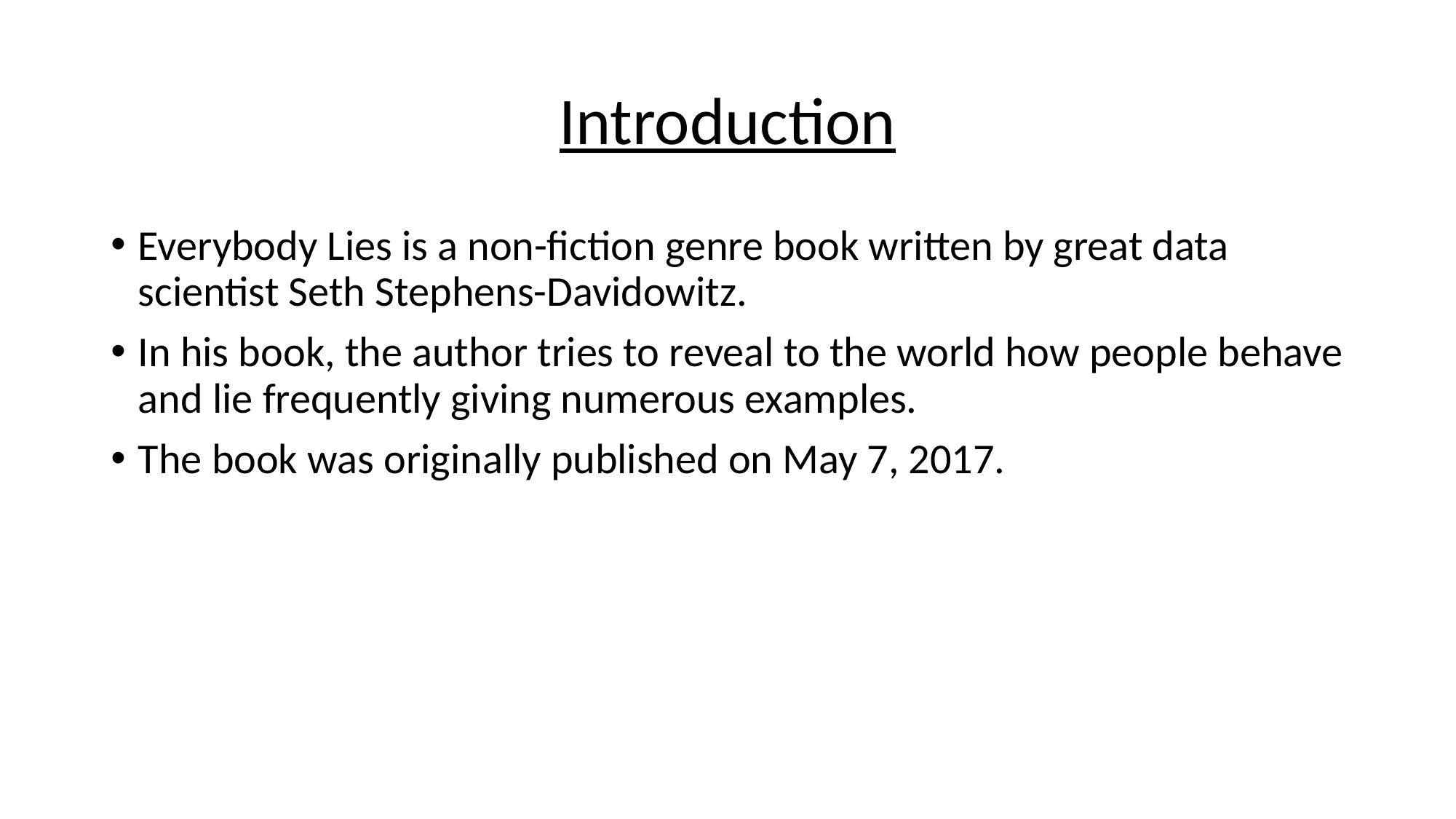

# Introduction
Everybody Lies is a non-fiction genre book written by great data scientist Seth Stephens-Davidowitz.
In his book, the author tries to reveal to the world how people behave and lie frequently giving numerous examples.
The book was originally published on May 7, 2017.